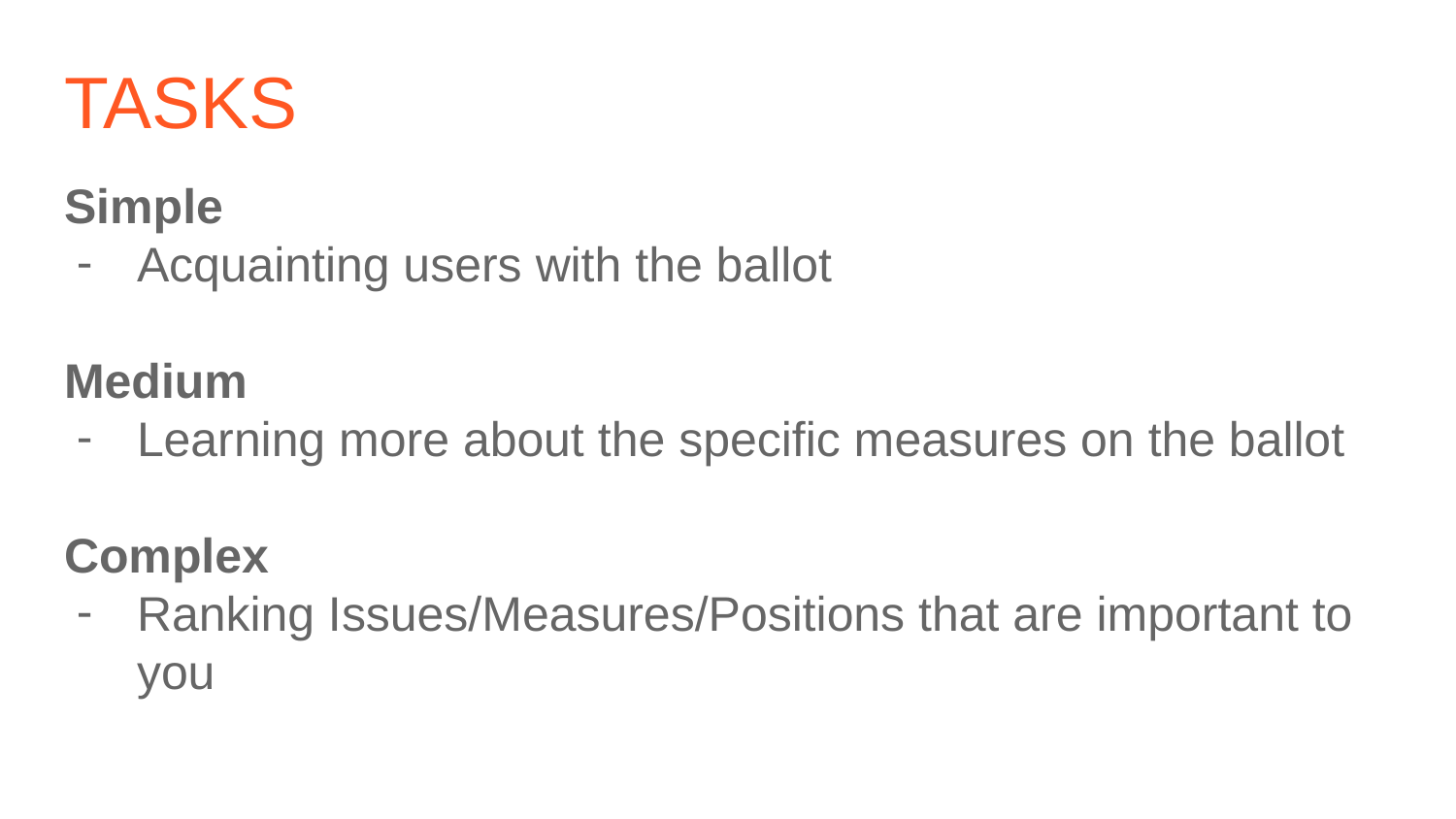

# TASKS
Simple
Acquainting users with the ballot

Medium
Learning more about the specific measures on the ballot

Complex
Ranking Issues/Measures/Positions that are important to you